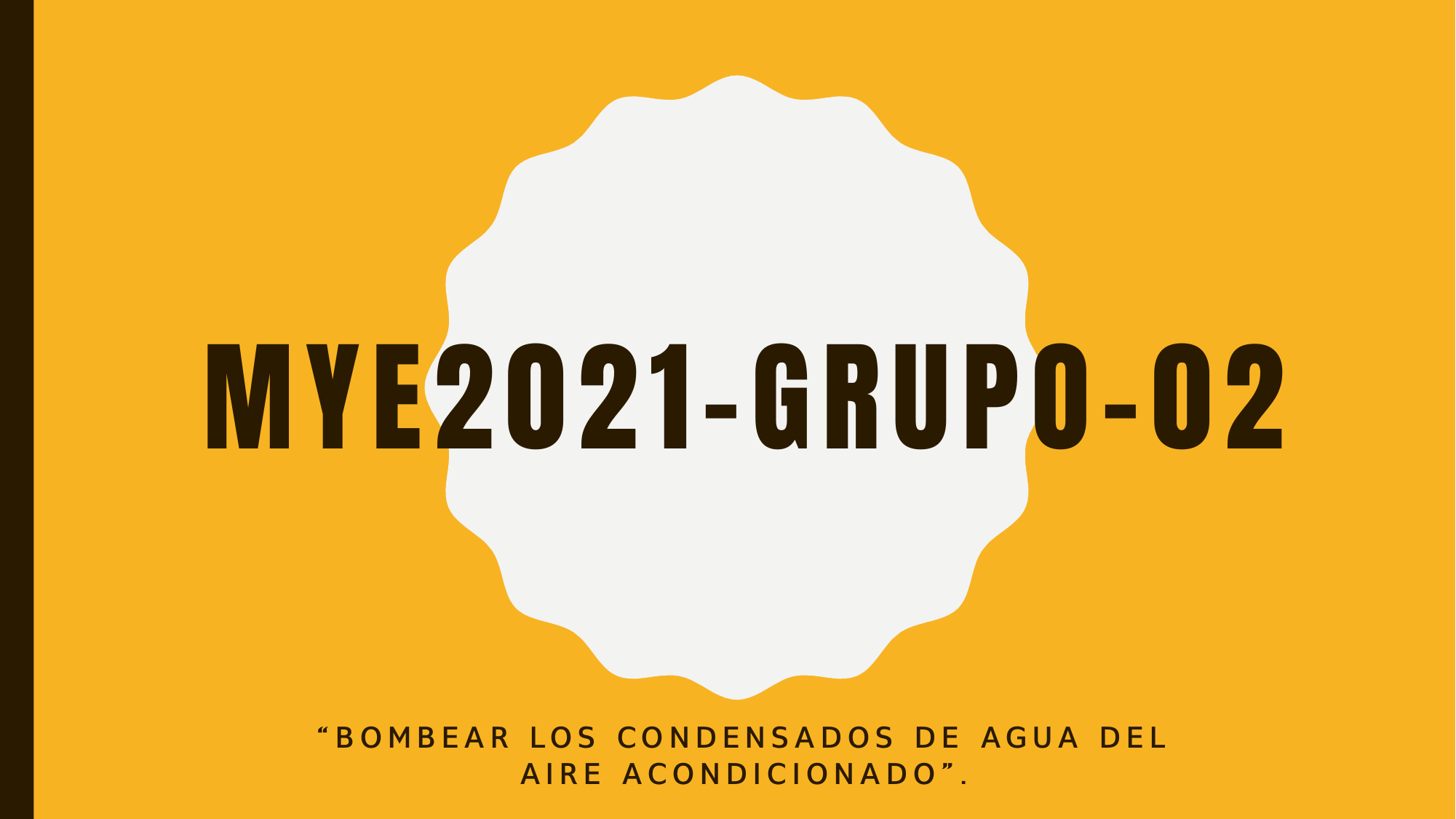

# Mye2021-grupo-02
“Bombear los condensados de agua del aire acondicionado”.